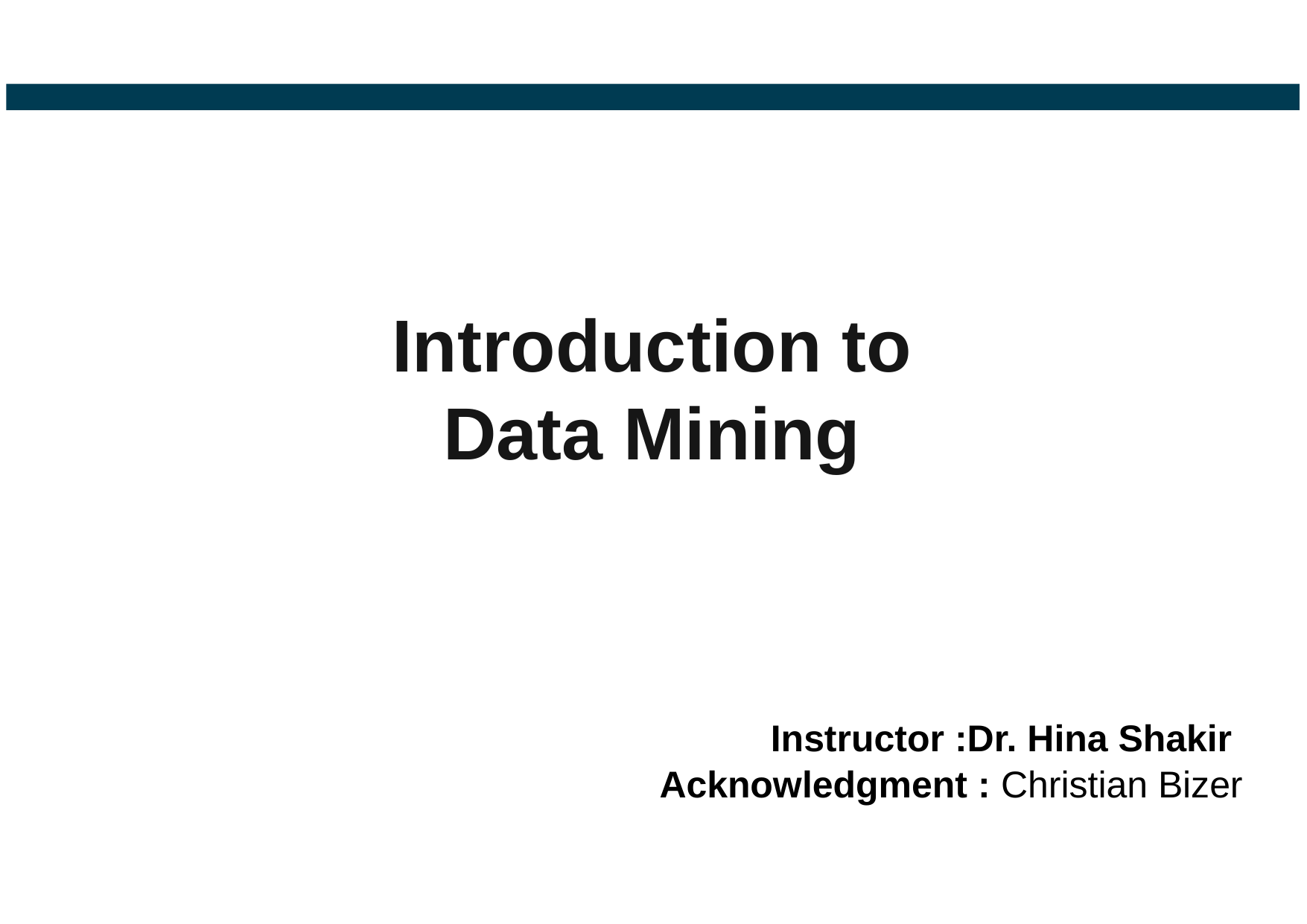

# Data Mining
Introduction to Data Mining
Instructor :Dr. Hina Shakir
Acknowledgment : Christian Bizer
University of Mannheim – Prof. Bizer: Data Mining
Slide 1
Slide 1